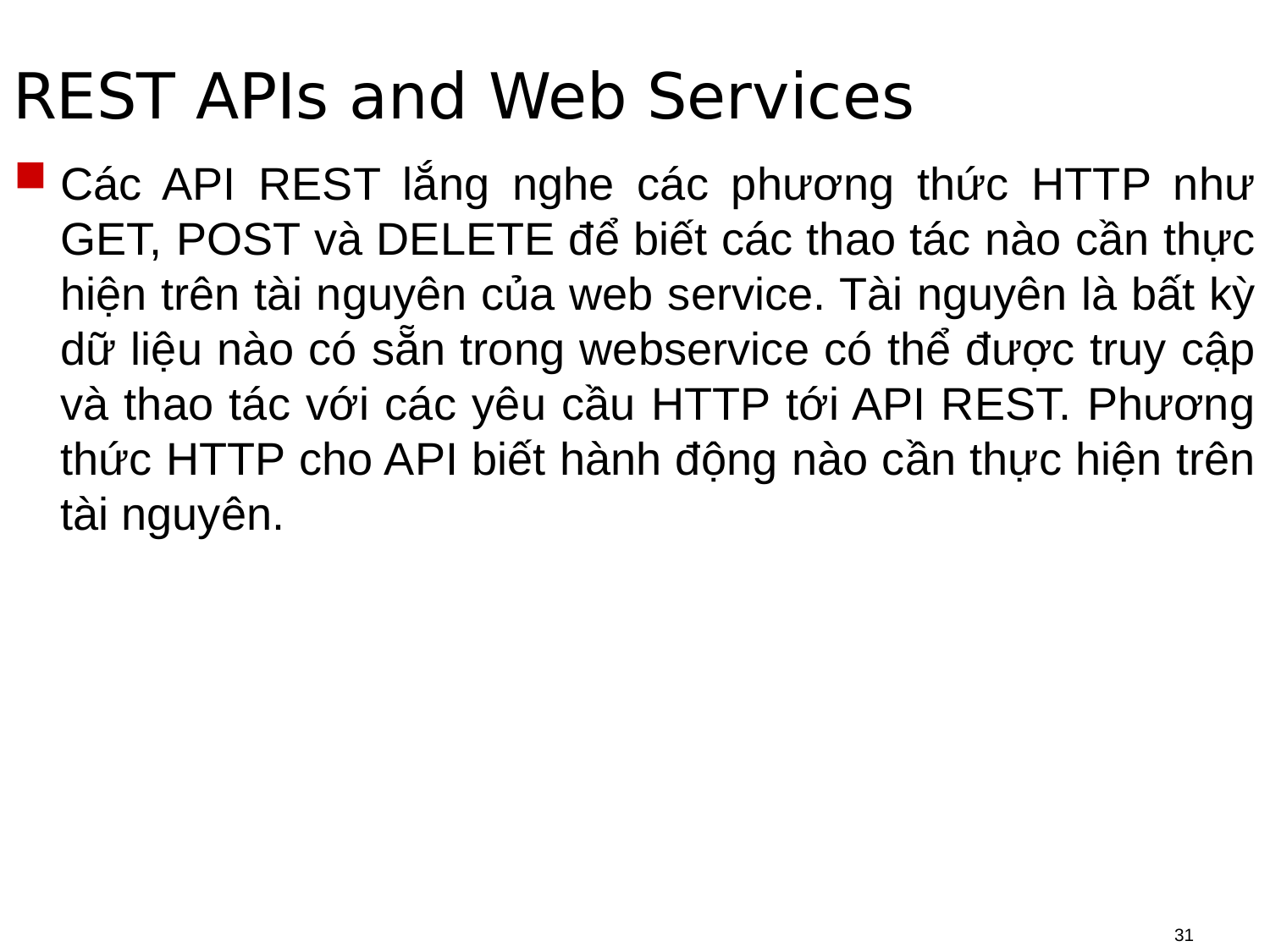

# REST APIs and Web Services
Các API REST lắng nghe các phương thức HTTP như GET, POST và DELETE để biết các thao tác nào cần thực hiện trên tài nguyên của web service. Tài nguyên là bất kỳ dữ liệu nào có sẵn trong webservice có thể được truy cập và thao tác với các yêu cầu HTTP tới API REST. Phương thức HTTP cho API biết hành động nào cần thực hiện trên tài nguyên.

31